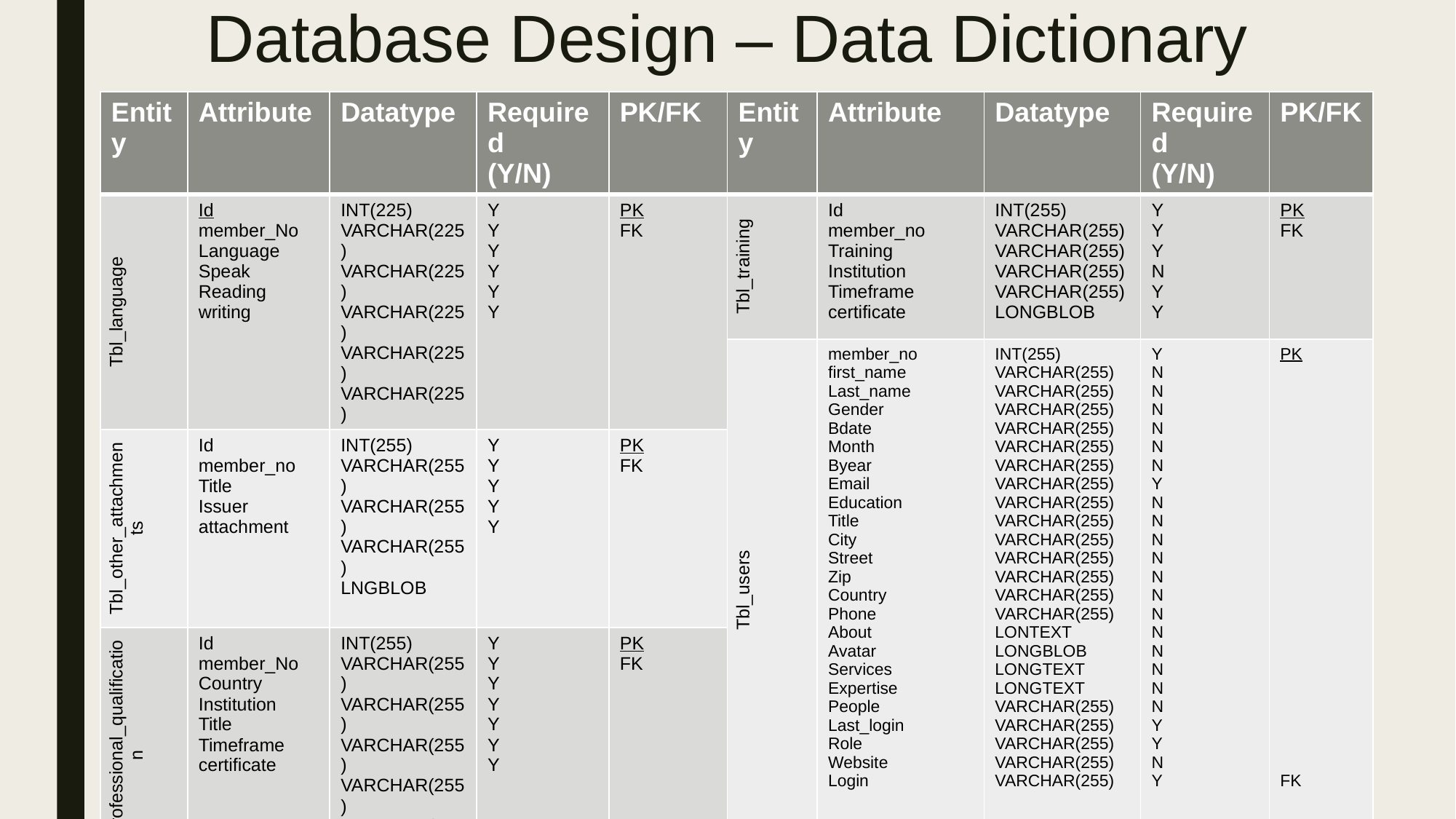

Database Design – Data Dictionary
| Entity | Attribute | Datatype | Required (Y/N) | PK/FK |
| --- | --- | --- | --- | --- |
| Tbl\_language | Id member\_No Language Speak Reading writing | INT(225) VARCHAR(225) VARCHAR(225) VARCHAR(225) VARCHAR(225) VARCHAR(225) | Y Y Y Y Y Y | PK FK |
| Tbl\_other\_attachments | Id member\_no Title Issuer attachment | INT(255) VARCHAR(255) VARCHAR(255) VARCHAR(255) LNGBLOB | Y Y Y Y Y | PK FK |
| Tbl\_professional\_qualification | Id member\_No Country Institution Title Timeframe certificate | INT(255) VARCHAR(255) VARCHAR(255) VARCHAR(255) VARCHAR(255) VARCHAR(255) LONGBLOB | Y Y Y Y Y Y Y | PK FK |
| Tbl\_referees | Id member\_No ref\_name ref\_mail ref\_phone institution | INT(225) VARCHAR(225) VARCHAR(225) VARCHAR(225) VARCHAR(225) VARCHAR(225) | Y Y Y Y N N | PK FK |
| Tbl\_tokens | Id Email token | INT(255) VARCHAR(255) VARCHAR(255) | Y Y Y | PK FK |
| Entity | Attribute | Datatype | Required (Y/N) | PK/FK |
| --- | --- | --- | --- | --- |
| Tbl\_training | Id member\_no Training Institution Timeframe certificate | INT(255) VARCHAR(255) VARCHAR(255) VARCHAR(255) VARCHAR(255) LONGBLOB | Y Y Y N Y Y | PK FK |
| Tbl\_users | member\_no first\_name Last\_name Gender Bdate Month Byear Email Education Title City Street Zip Country Phone About Avatar Services Expertise People Last\_login Role Website Login | INT(255) VARCHAR(255) VARCHAR(255) VARCHAR(255) VARCHAR(255) VARCHAR(255) VARCHAR(255) VARCHAR(255) VARCHAR(255) VARCHAR(255) VARCHAR(255) VARCHAR(255) VARCHAR(255) VARCHAR(255) VARCHAR(255) LONTEXT LONGBLOB LONGTEXT LONGTEXT VARCHAR(255) VARCHAR(255) VARCHAR(255) VARCHAR(255) VARCHAR(255) | Y N N N N N N Y N N N N N N N N N N N N Y Y N Y | PK FK |